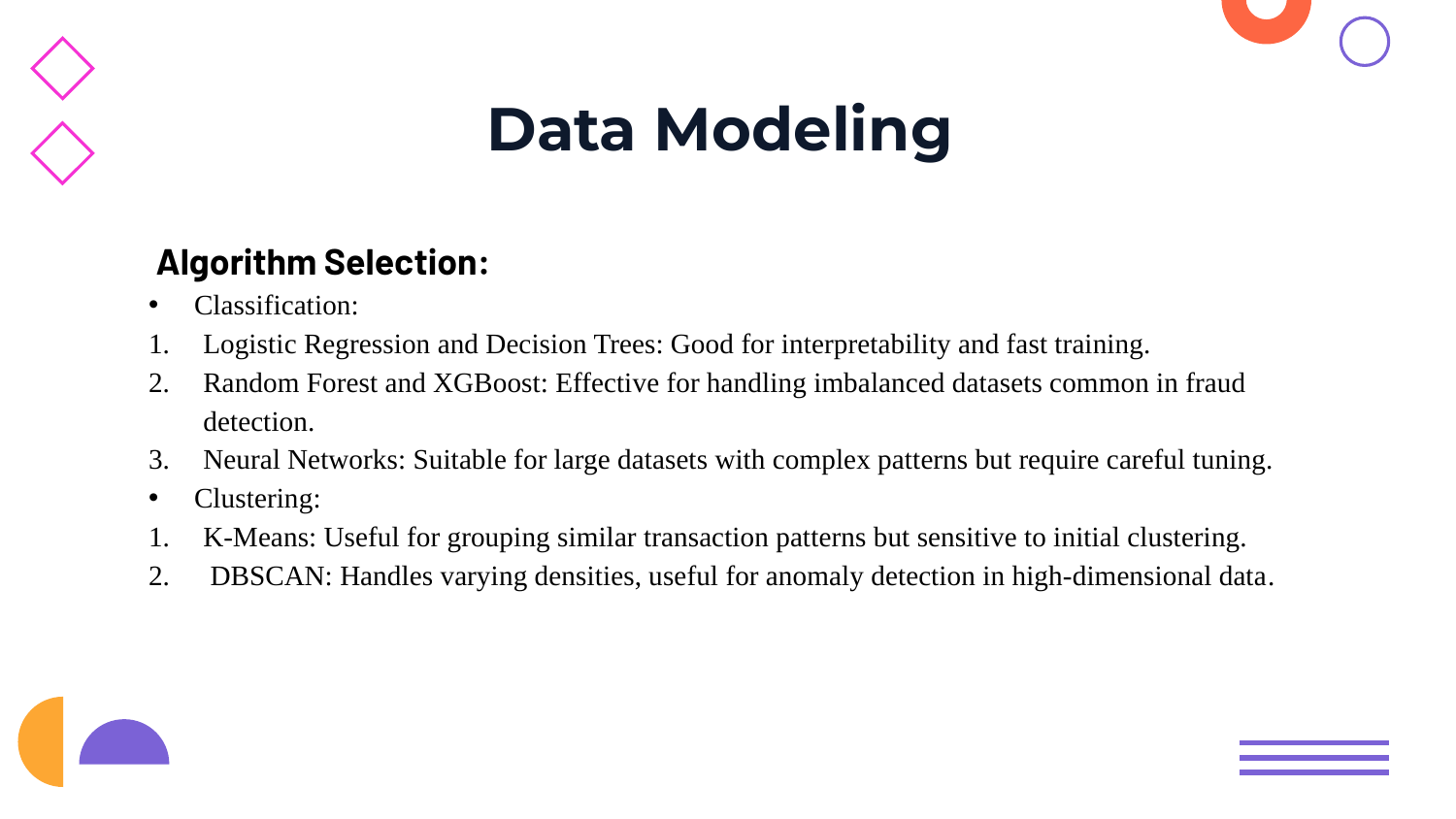

# Data Modeling
 Algorithm Selection:
Classification:
Logistic Regression and Decision Trees: Good for interpretability and fast training.
Random Forest and XGBoost: Effective for handling imbalanced datasets common in fraud detection.
Neural Networks: Suitable for large datasets with complex patterns but require careful tuning.
Clustering:
K-Means: Useful for grouping similar transaction patterns but sensitive to initial clustering.
 DBSCAN: Handles varying densities, useful for anomaly detection in high-dimensional data​.